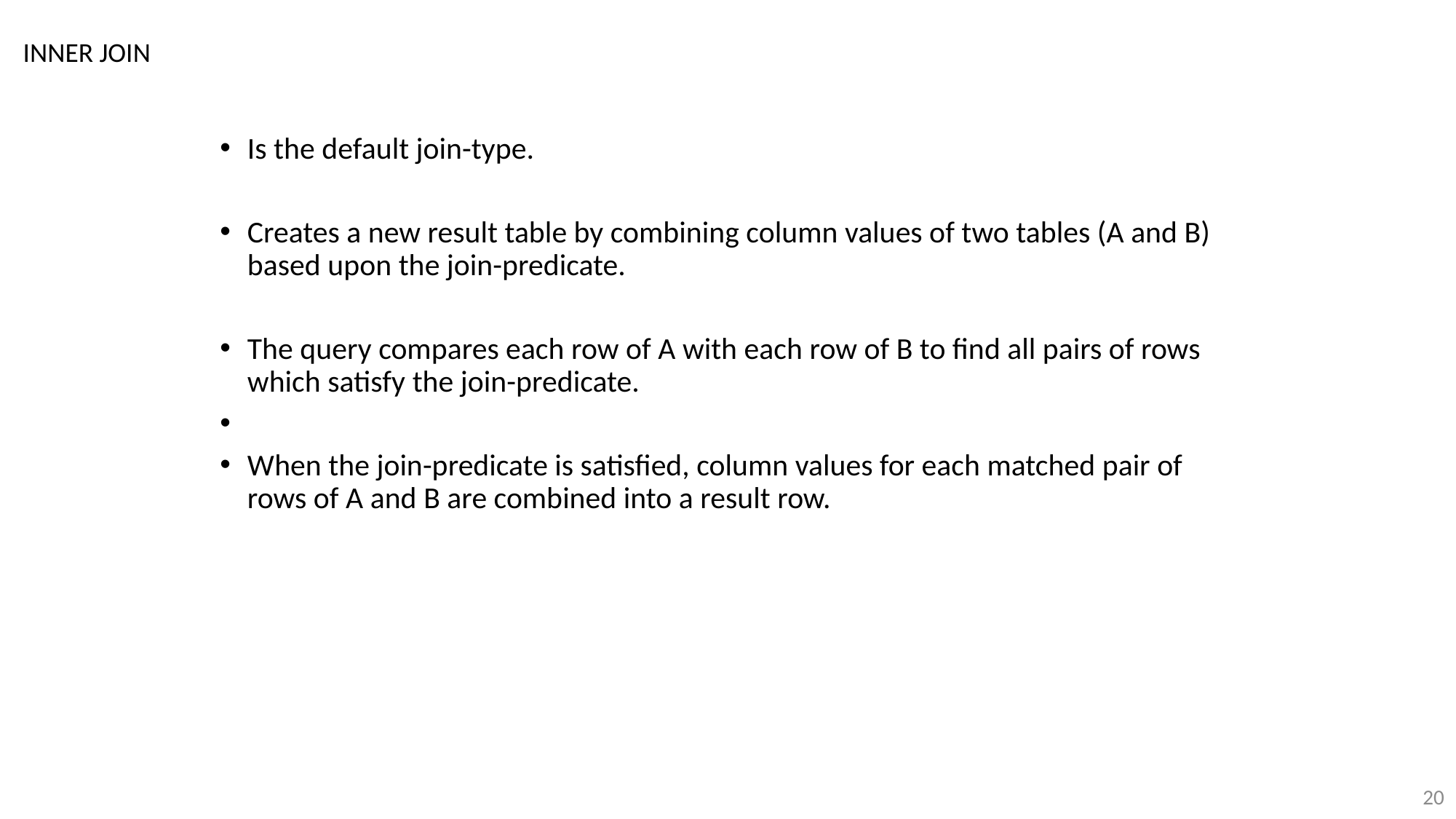

# INNER JOIN
Is the default join-type.

Creates a new result table by combining column values of two tables (A and B) based upon the join-predicate.

The query compares each row of A with each row of B to find all pairs of rows which satisfy the join-predicate.

When the join-predicate is satisfied, column values for each matched pair of rows of A and B are combined into a result row.

20